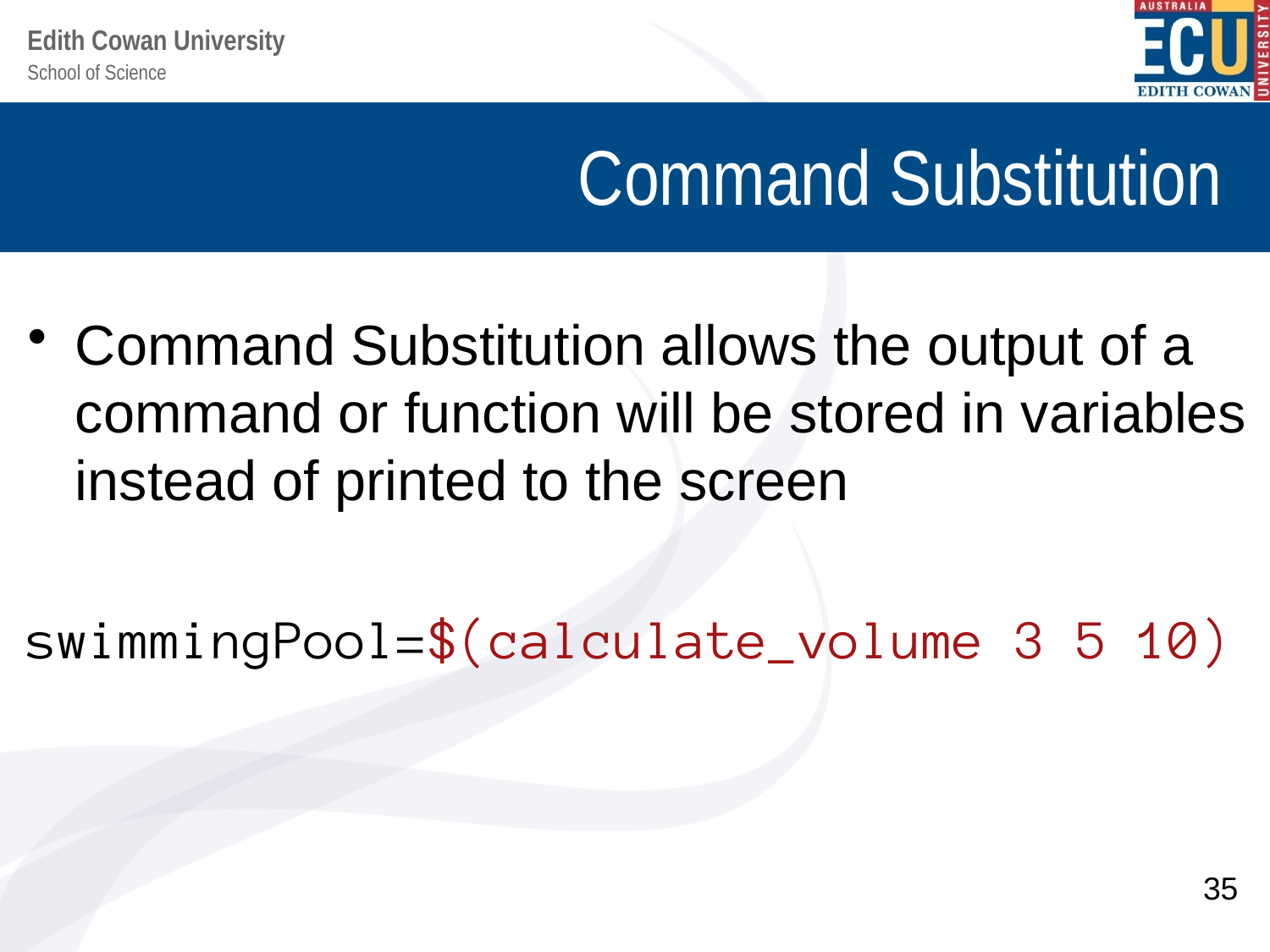

# Command Substitution
Command Substitution allows the output of a command or function will be stored in variables instead of printed to the screen

swimmingPool=$(calculate_volume 3 5 10)